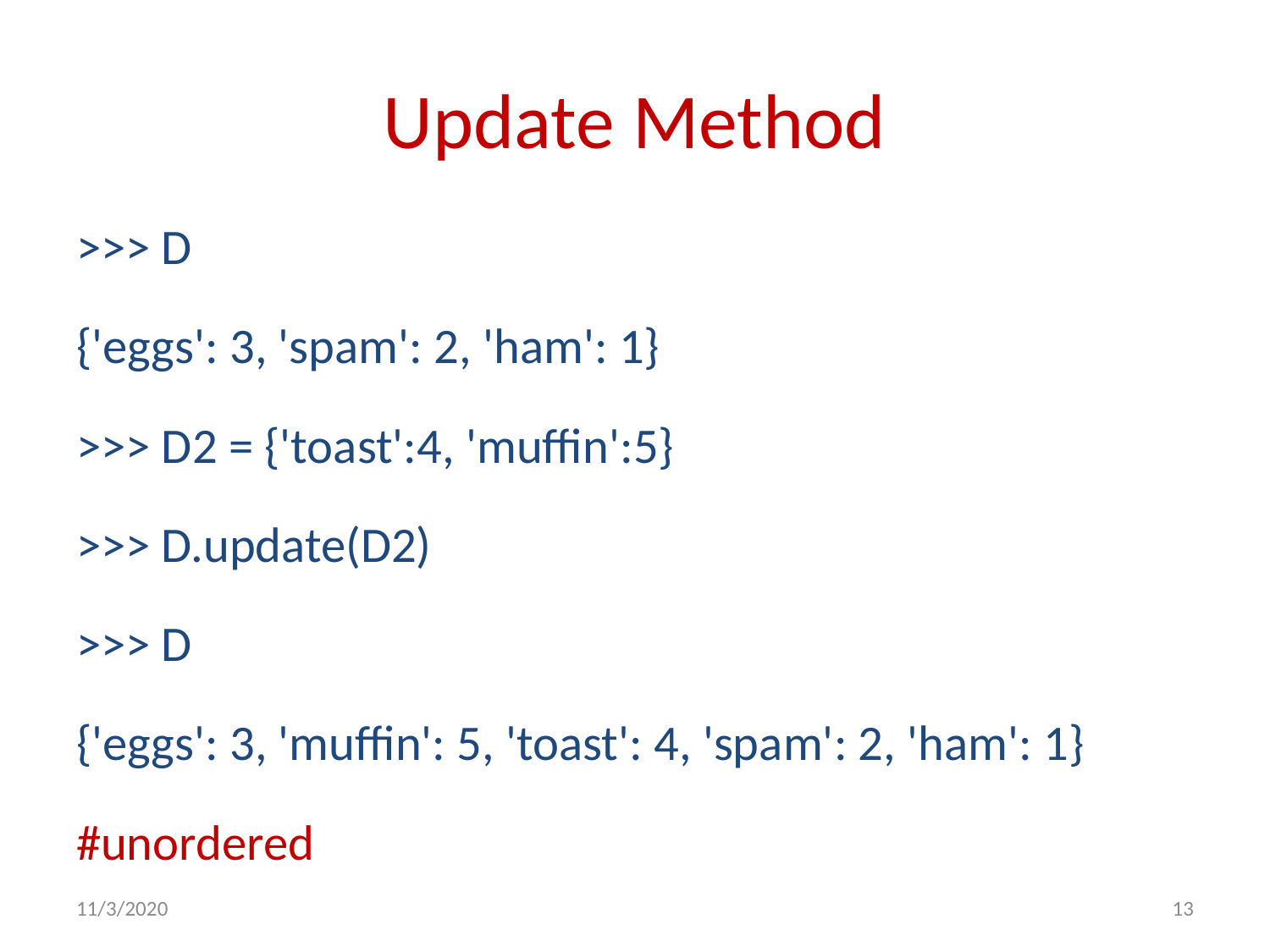

# Update Method
>>> D
{'eggs': 3, 'spam': 2, 'ham': 1}
>>> D2 = {'toast':4, 'muffin':5}
>>> D.update(D2)
>>> D
{'eggs': 3, 'muffin': 5, 'toast': 4, 'spam': 2, 'ham': 1}
#unordered
11/3/2020
13